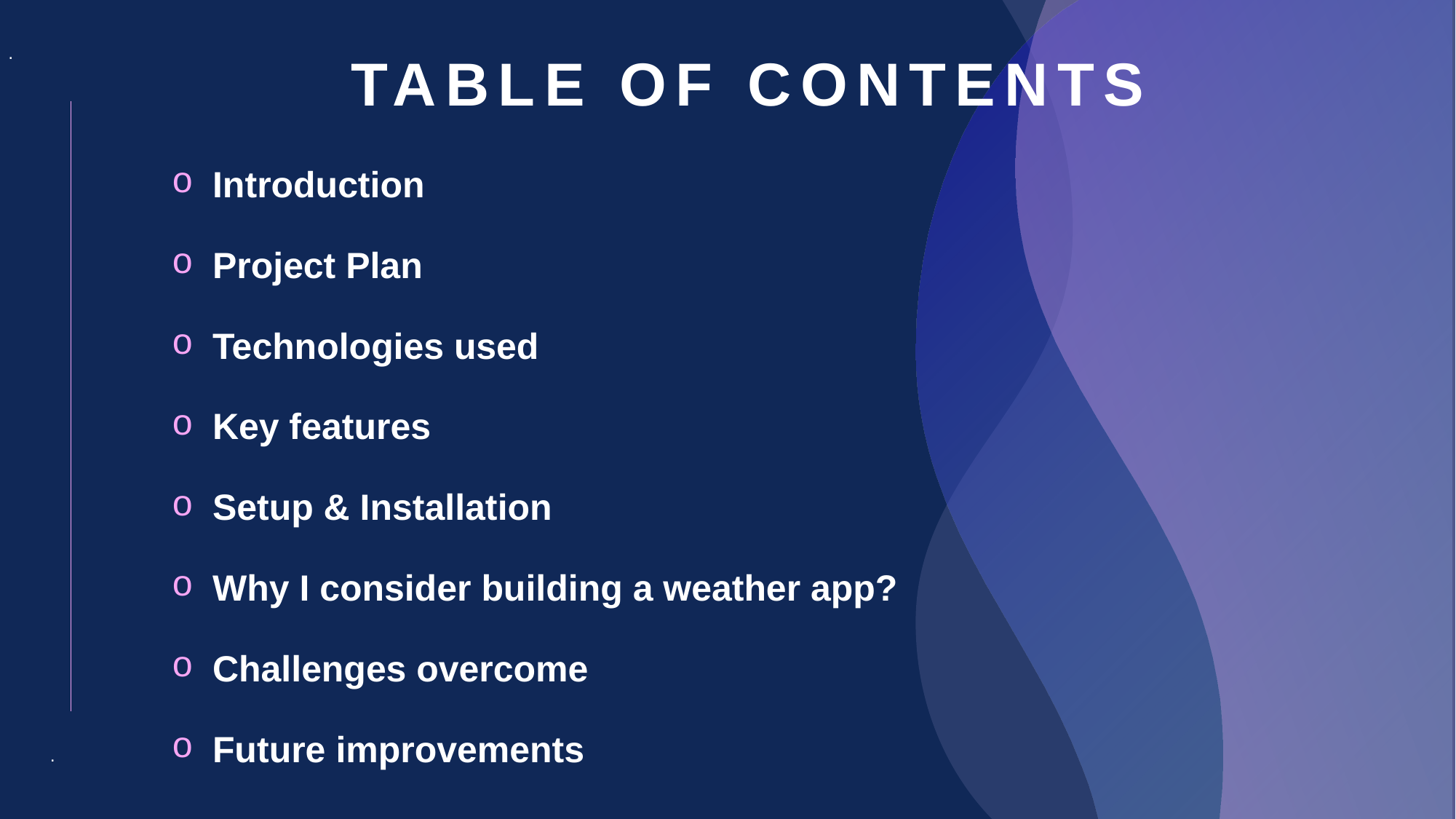

# Table of CONTENTS
.
Introduction
Project Plan
Technologies used
Key features
Setup & Installation
Why I consider building a weather app?
Challenges overcome
Future improvements

.